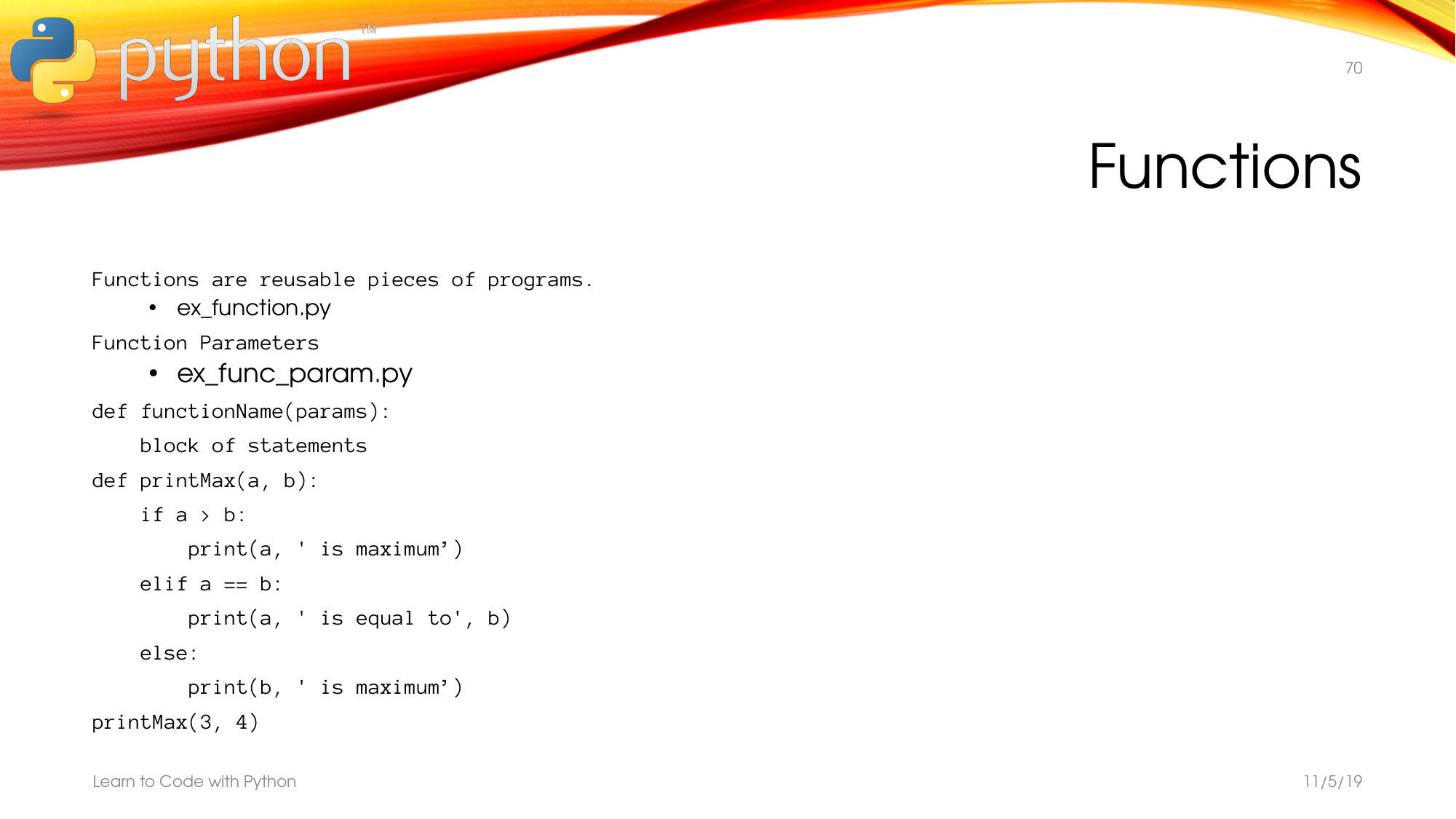

70
# Functions
Functions are reusable pieces of programs.
ex_function.py
Function Parameters
ex_func_param.py
def functionName(params):
    block of statements
def printMax(a, b):
    if a > b:
        print(a, ' is maximum’)
    elif a == b:
        print(a, ' is equal to', b)
    else:
        print(b, ' is maximum’)
printMax(3, 4)

Learn to Code with Python
11/5/19